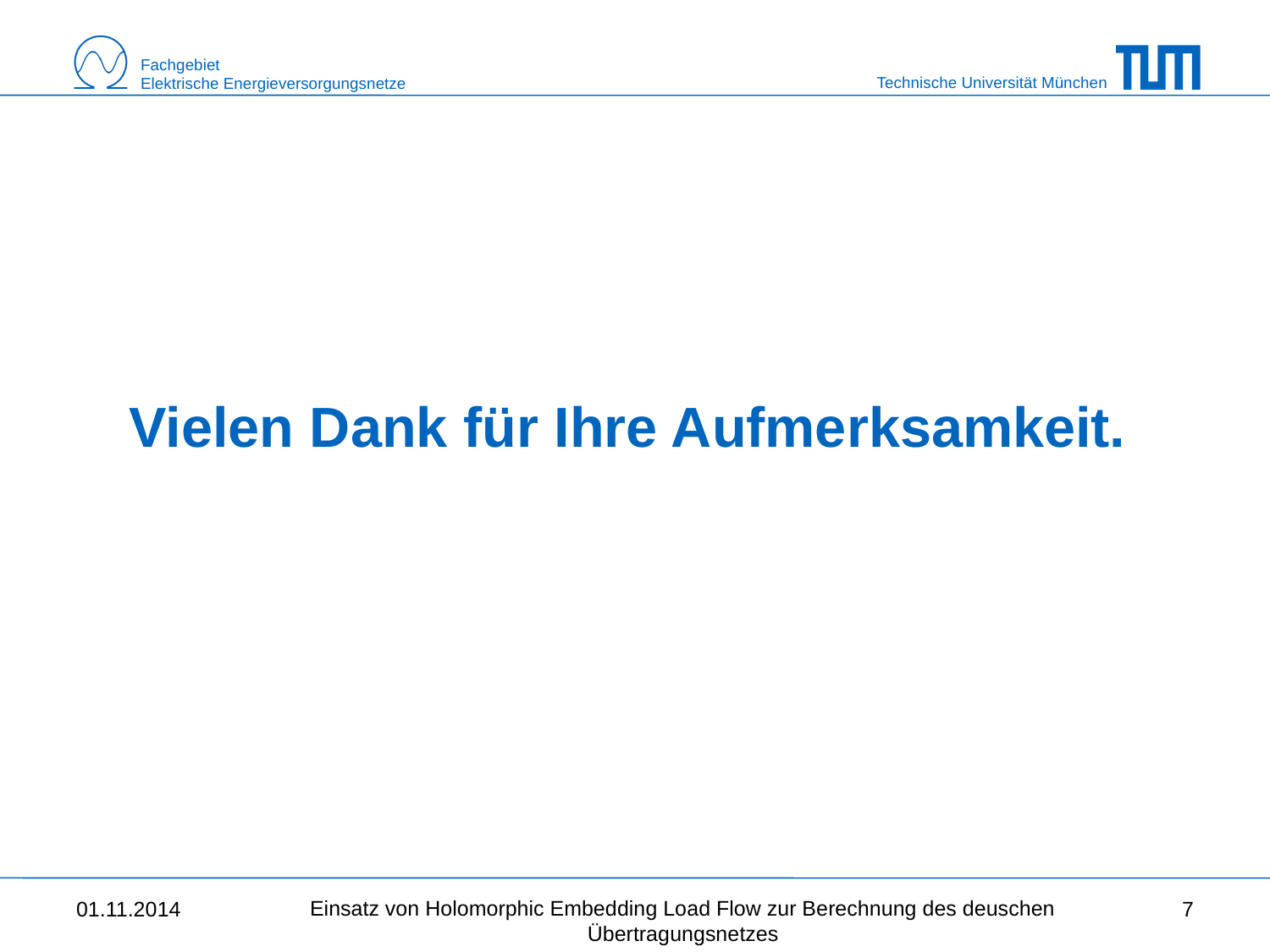

Vielen Dank für Ihre Aufmerksamkeit.
Einsatz von Holomorphic Embedding Load Flow zur Berechnung des deuschen Übertragungsnetzes
01.11.2014
7